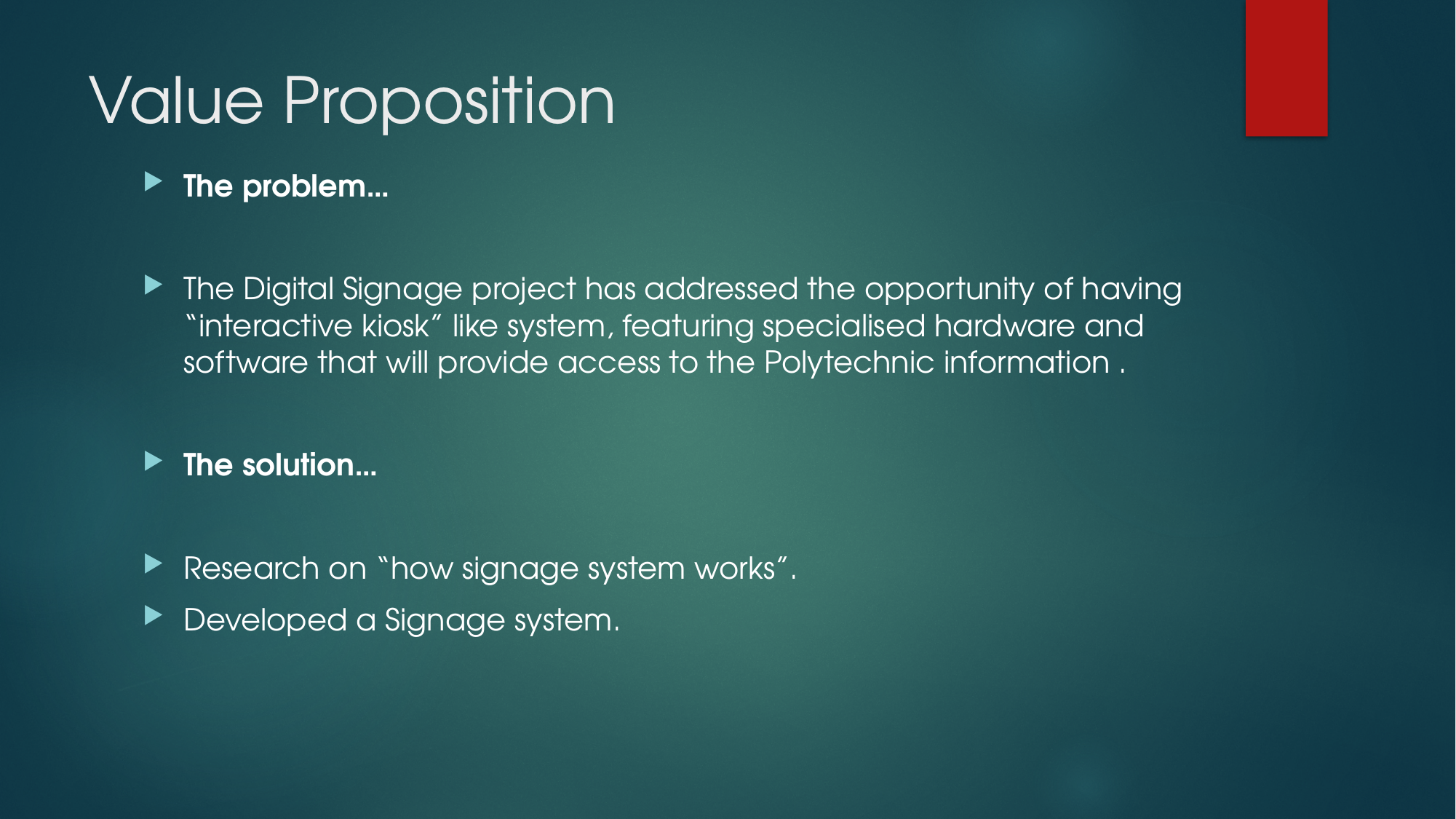

# Value Proposition
The problem…

The Digital Signage project has addressed the opportunity of having “interactive kiosk” like system, featuring specialised hardware and software that will provide access to the Polytechnic information .

The solution…

Research on “how signage system works”.
Developed a Signage system.